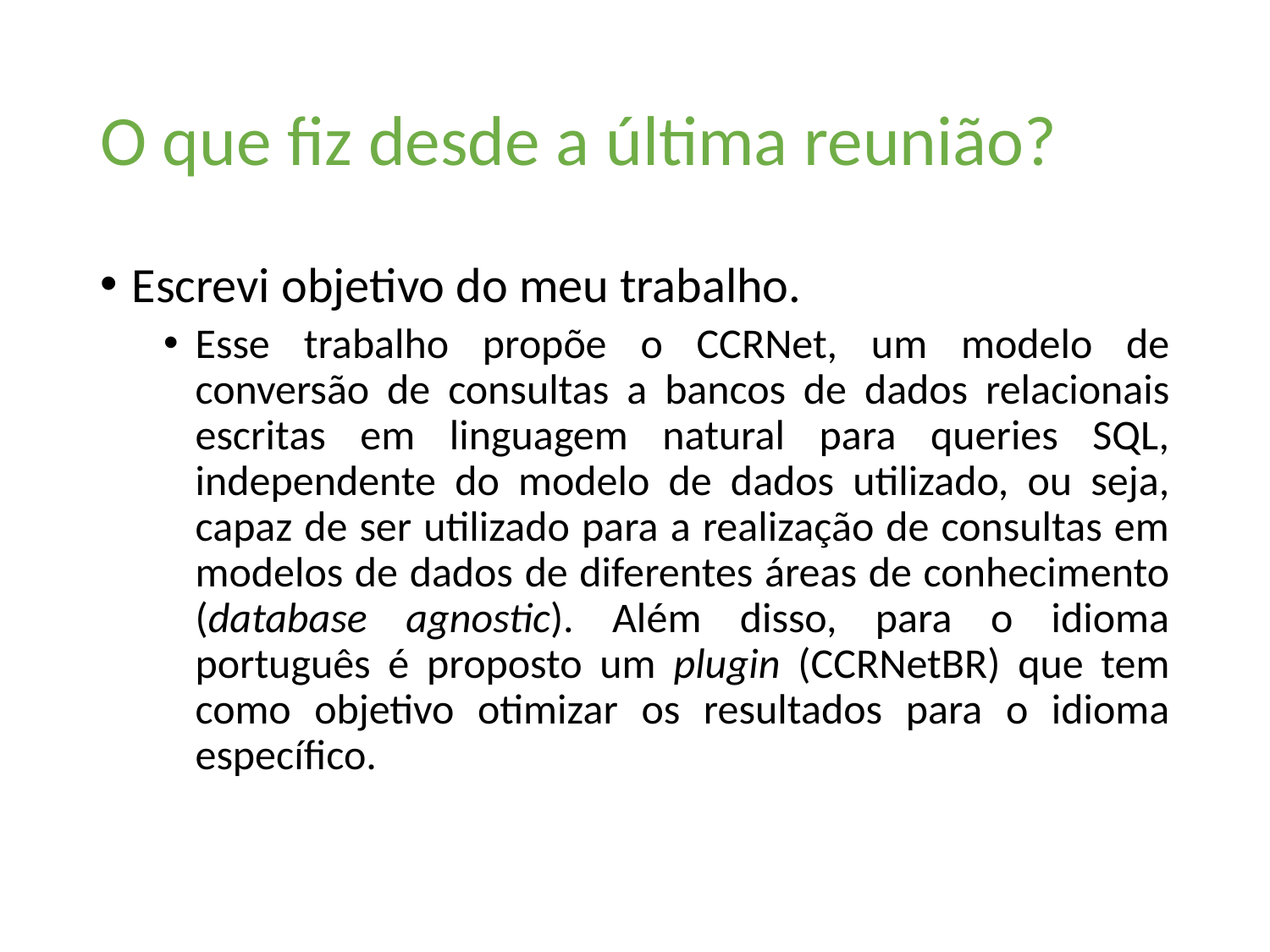

# O que fiz desde a última reunião?
Escrevi objetivo do meu trabalho.
Esse trabalho propõe o CCRNet, um modelo de conversão de consultas a bancos de dados relacionais escritas em linguagem natural para queries SQL, independente do modelo de dados utilizado, ou seja, capaz de ser utilizado para a realização de consultas em modelos de dados de diferentes áreas de conhecimento (database agnostic). Além disso, para o idioma português é proposto um plugin (CCRNetBR) que tem como objetivo otimizar os resultados para o idioma específico.